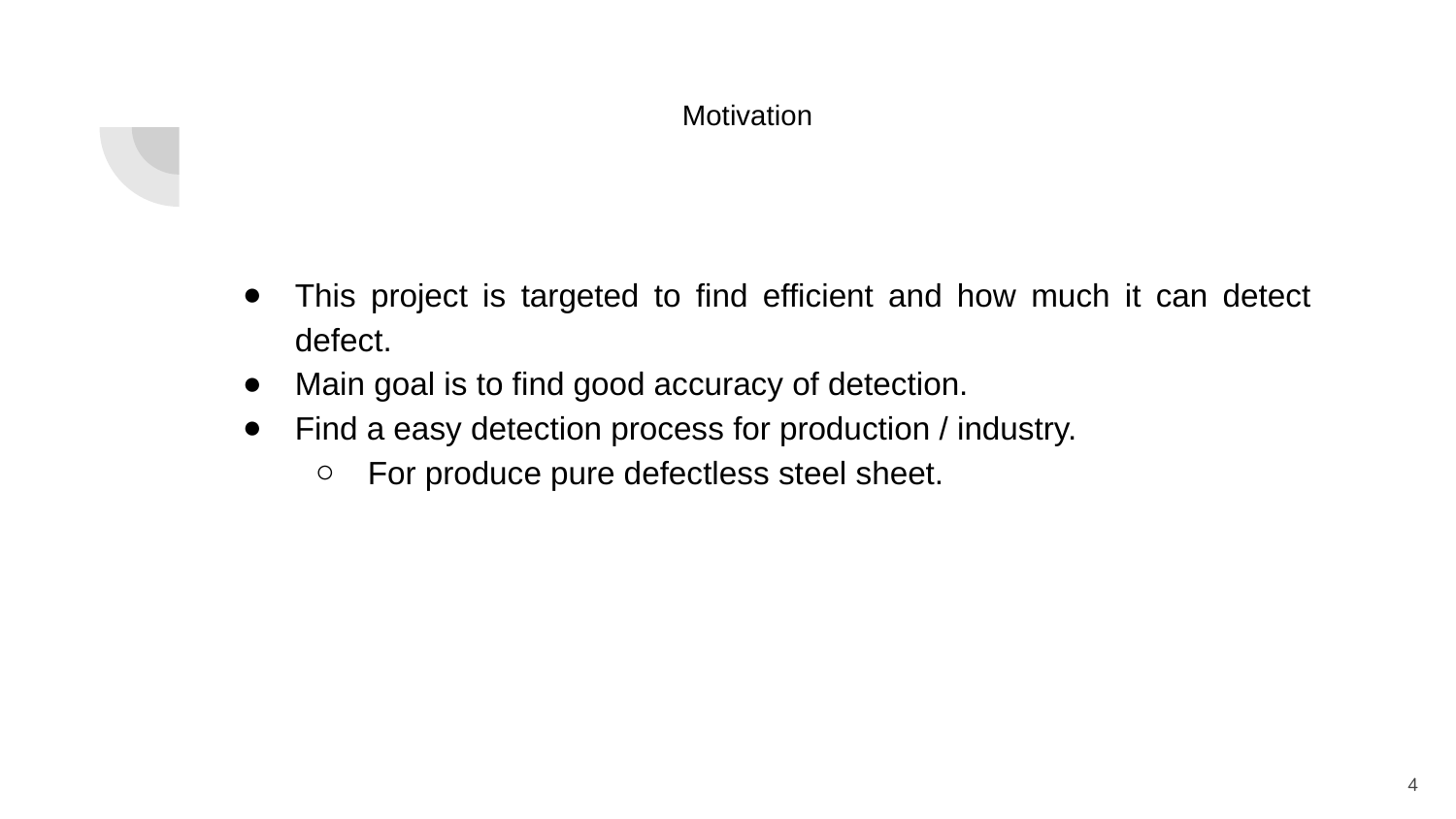

# Motivation
This project is targeted to find efficient and how much it can detect defect.
Main goal is to find good accuracy of detection.
Find a easy detection process for production / industry.
For produce pure defectless steel sheet.

4